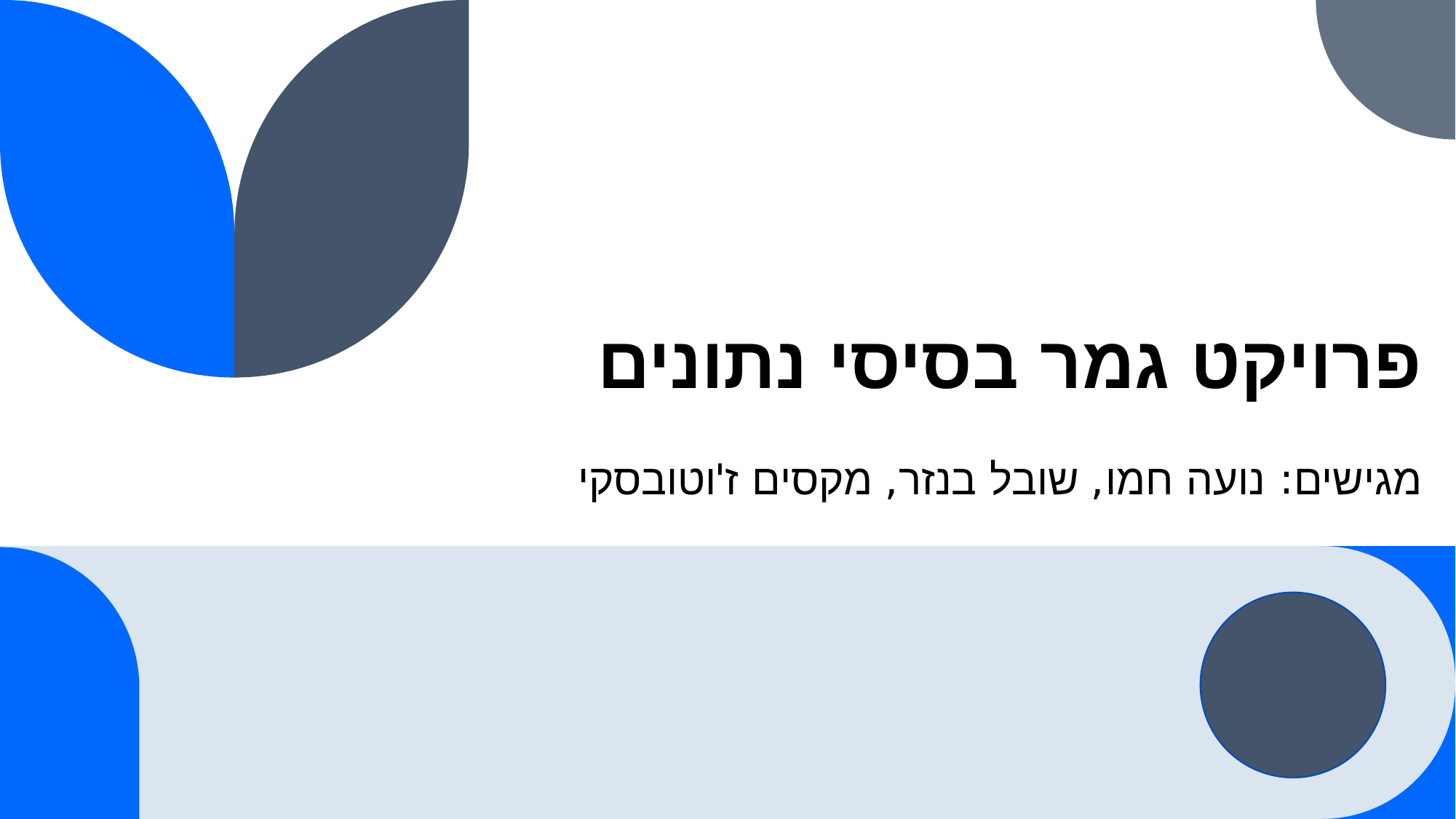

# פרויקט גמר בסיסי נתונים
מגישים: נועה חמו, שובל בנזר, מקסים ז'וטובסקי